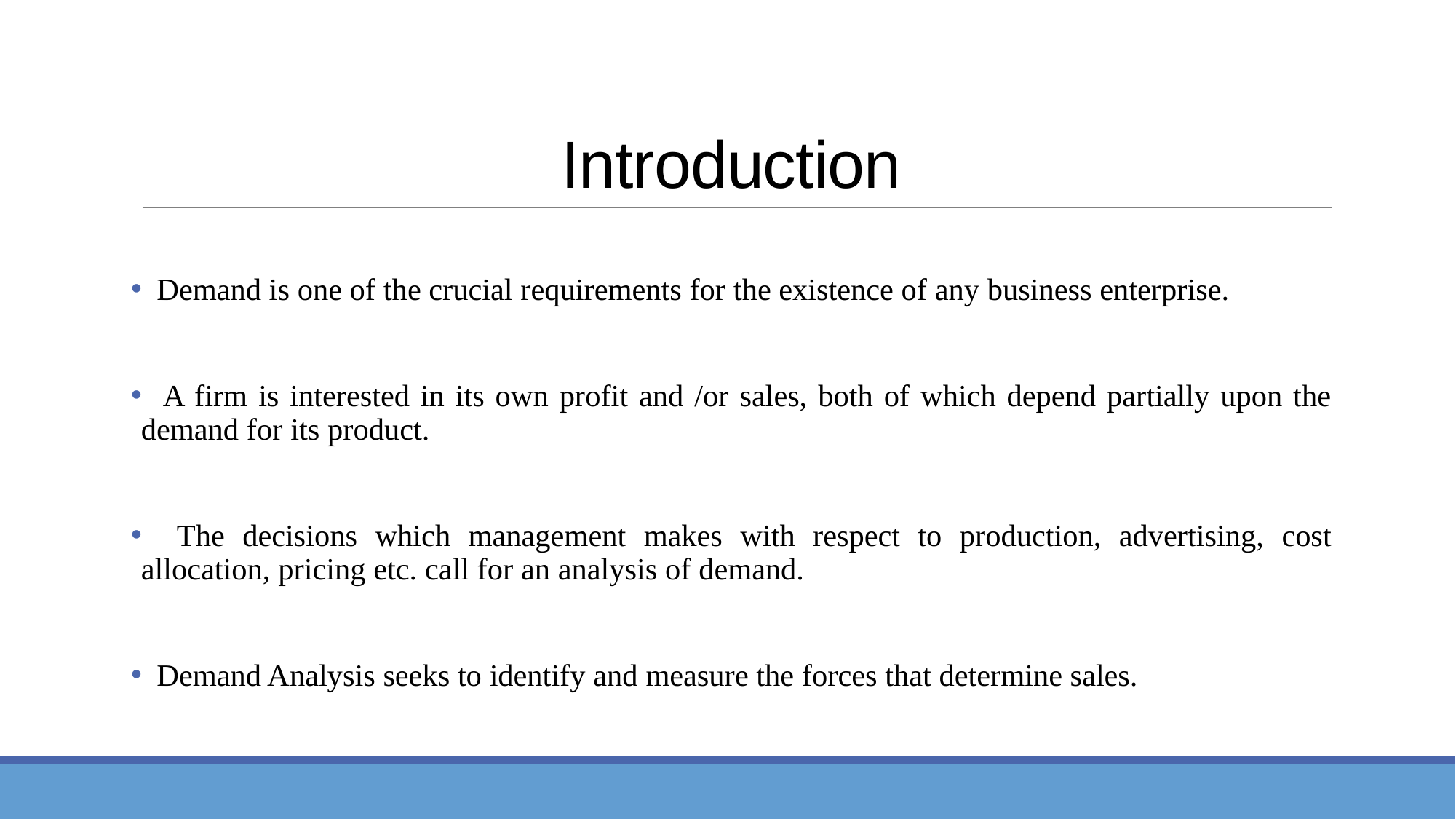

# Introduction
  Demand is one of the crucial requirements for the existence of any business enterprise.

  A firm is interested in its own profit and /or sales, both of which depend partially upon the demand for its product.

  The decisions which management makes with respect to production, advertising, cost allocation, pricing etc. call for an analysis of demand.

  Demand Analysis seeks to identify and measure the forces that determine sales.